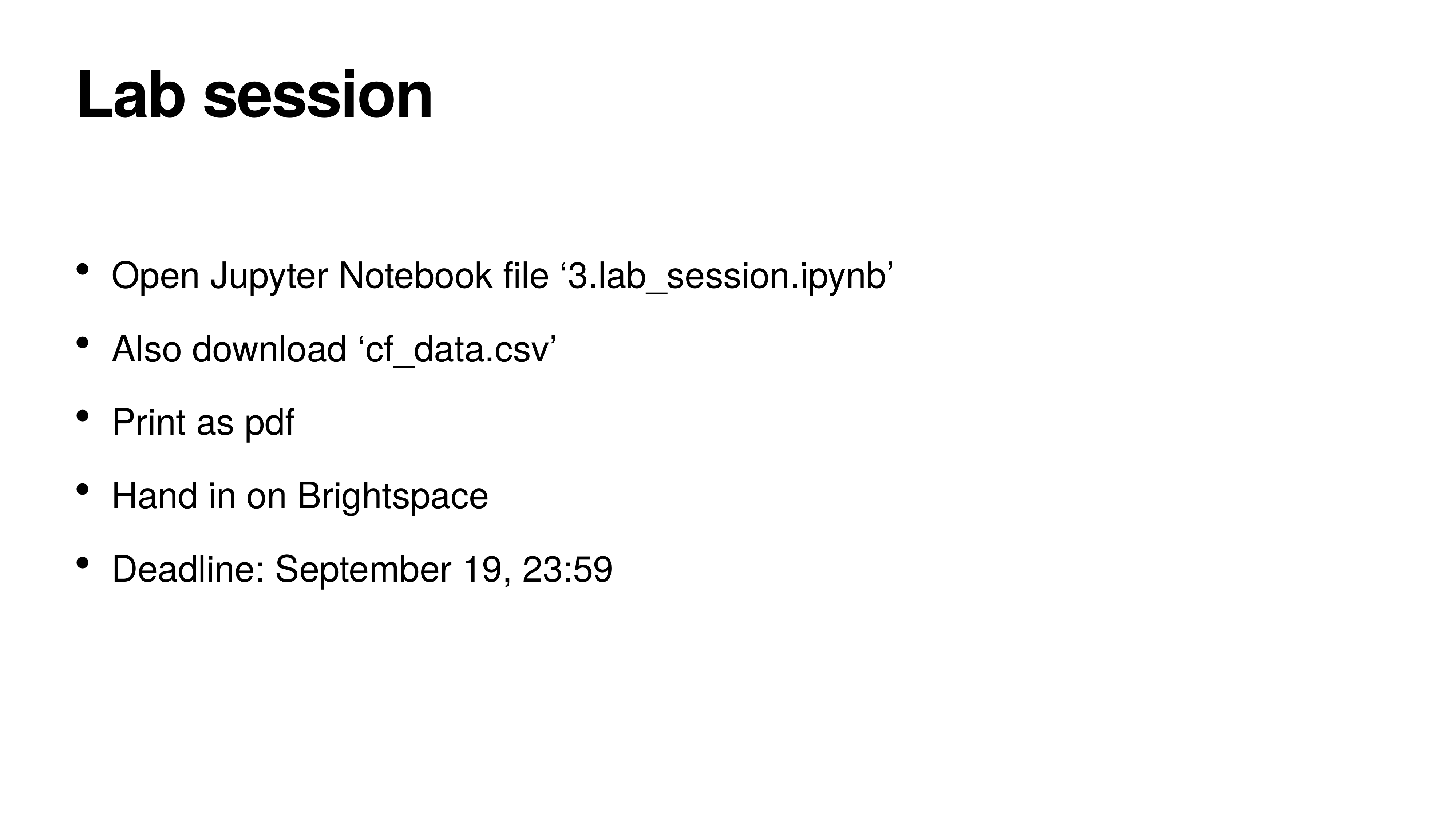

# Lab session

Open Jupyter Notebook file ‘3.lab_session.ipynb’
Also download ‘cf_data.csv’
Print as pdf
Hand in on Brightspace
Deadline: September 19, 23:59